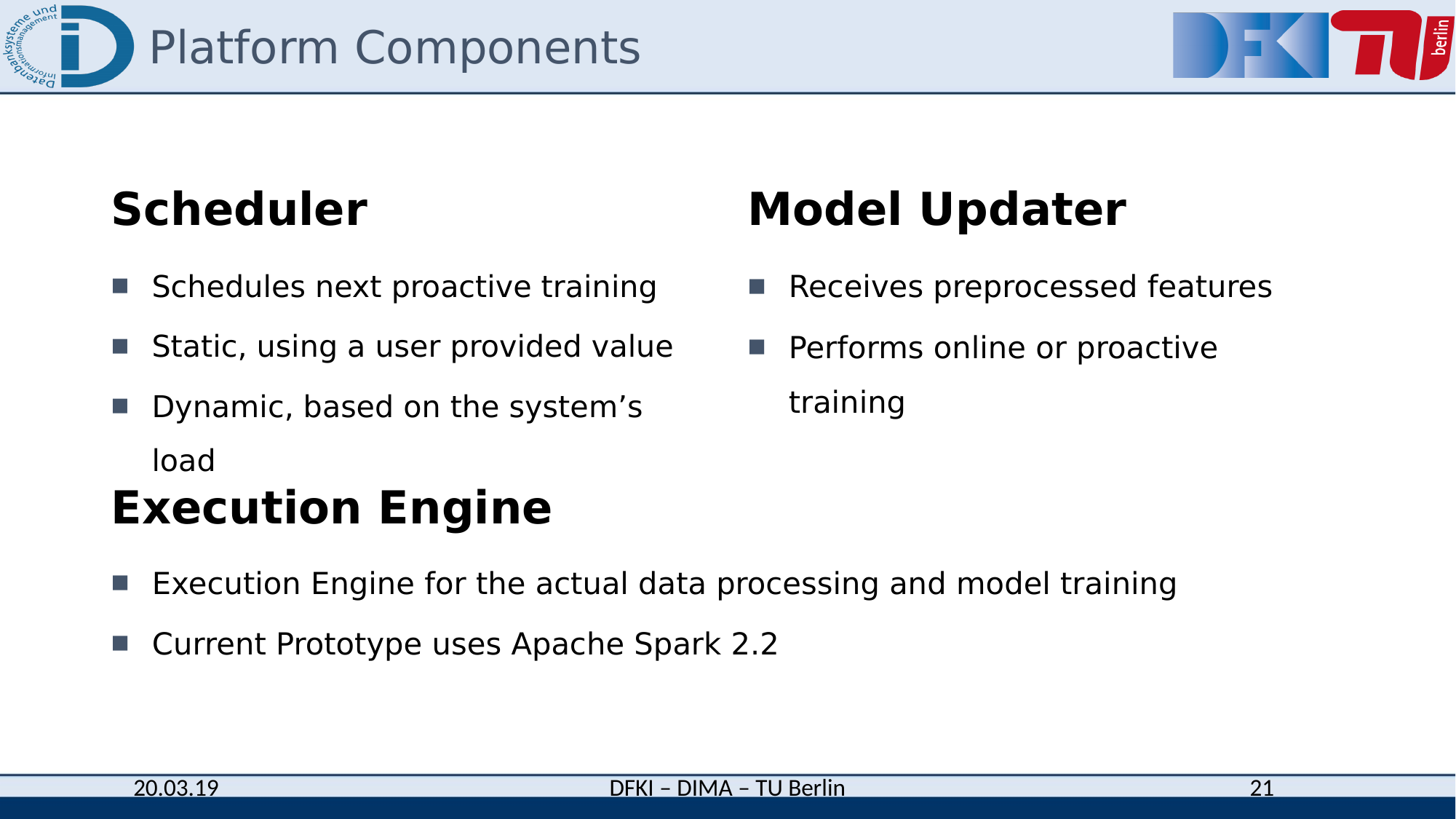

# Platform Components
Scheduler
Model Updater
Schedules next proactive training
Static, using a user provided value
Dynamic, based on the system’s load
Receives preprocessed features
Performs online or proactive training

Execution Engine
Execution Engine for the actual data processing and model training
Current Prototype uses Apache Spark 2.2